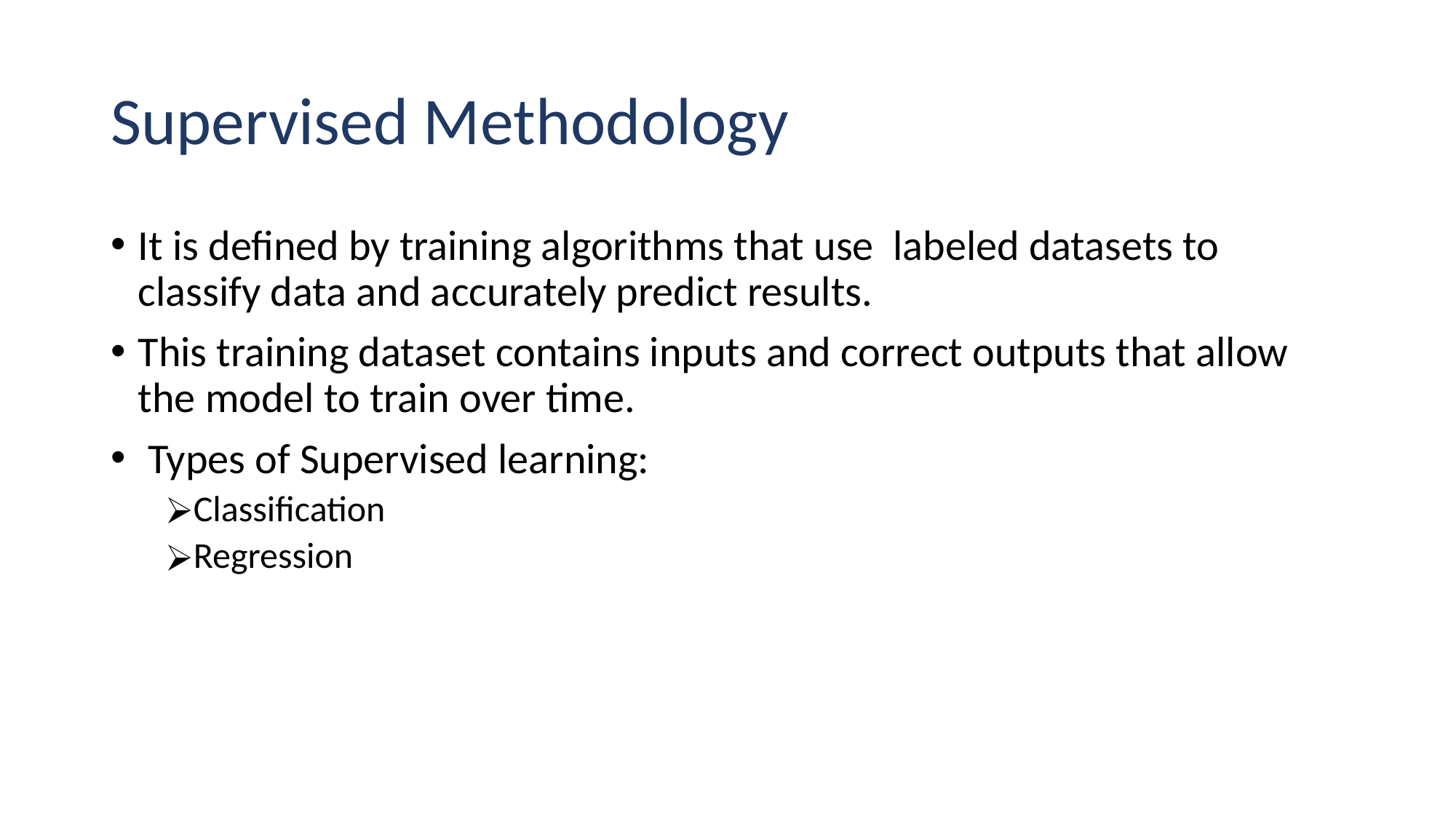

# Supervised Methodology
It is defined by training algorithms that use  labeled datasets to  classify data and accurately predict results.
This training dataset contains inputs and correct outputs that allow the model to train over time.
 Types of Supervised learning:
Classification
Regression